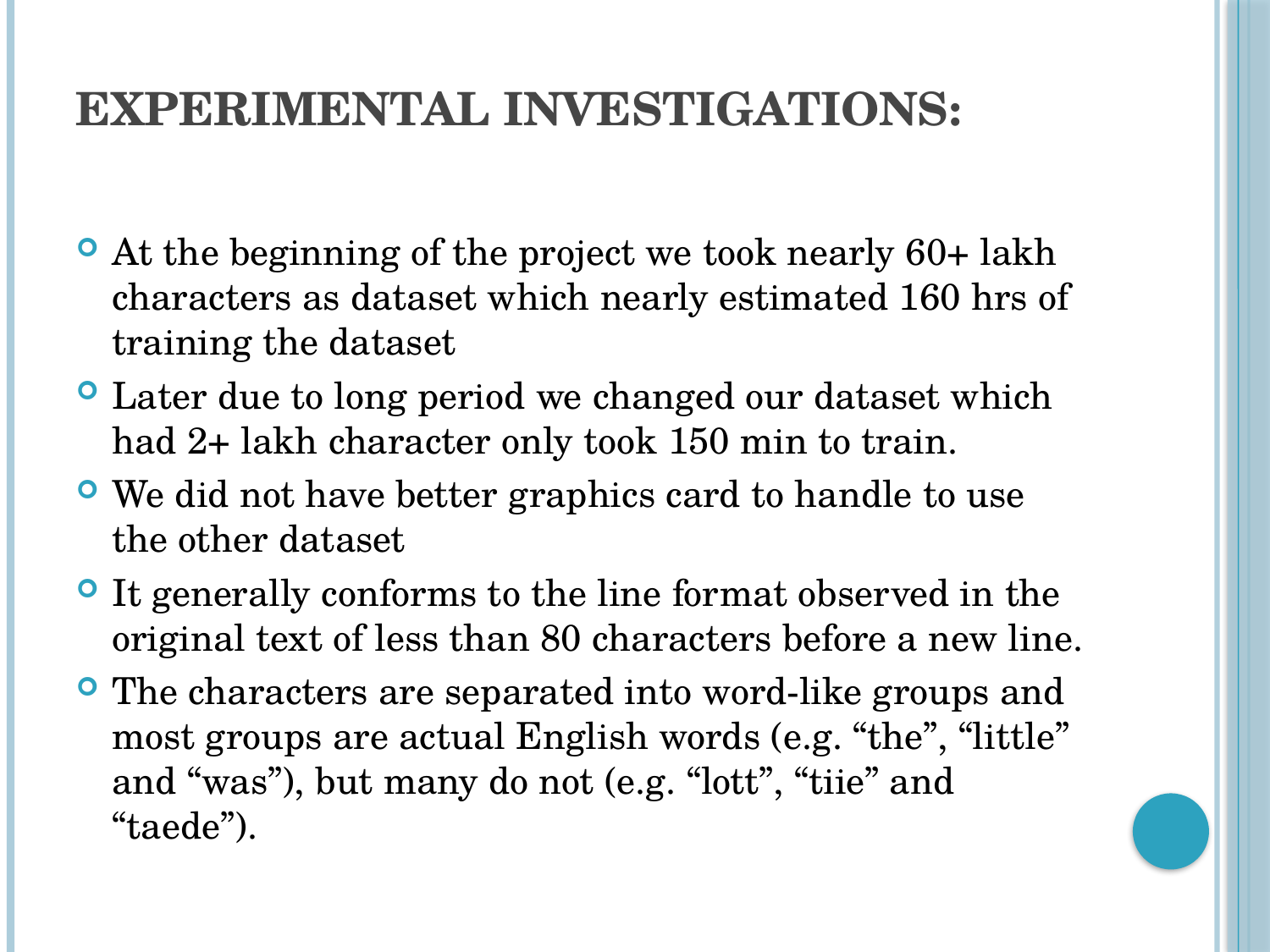

# EXPERIMENTAL INVESTIGATIONS:
At the beginning of the project we took nearly 60+ lakh characters as dataset which nearly estimated 160 hrs of training the dataset
Later due to long period we changed our dataset which had 2+ lakh character only took 150 min to train.
We did not have better graphics card to handle to use the other dataset
It generally conforms to the line format observed in the original text of less than 80 characters before a new line.
The characters are separated into word-like groups and most groups are actual English words (e.g. “the”, “little” and “was”), but many do not (e.g. “lott”, “tiie” and “taede”).